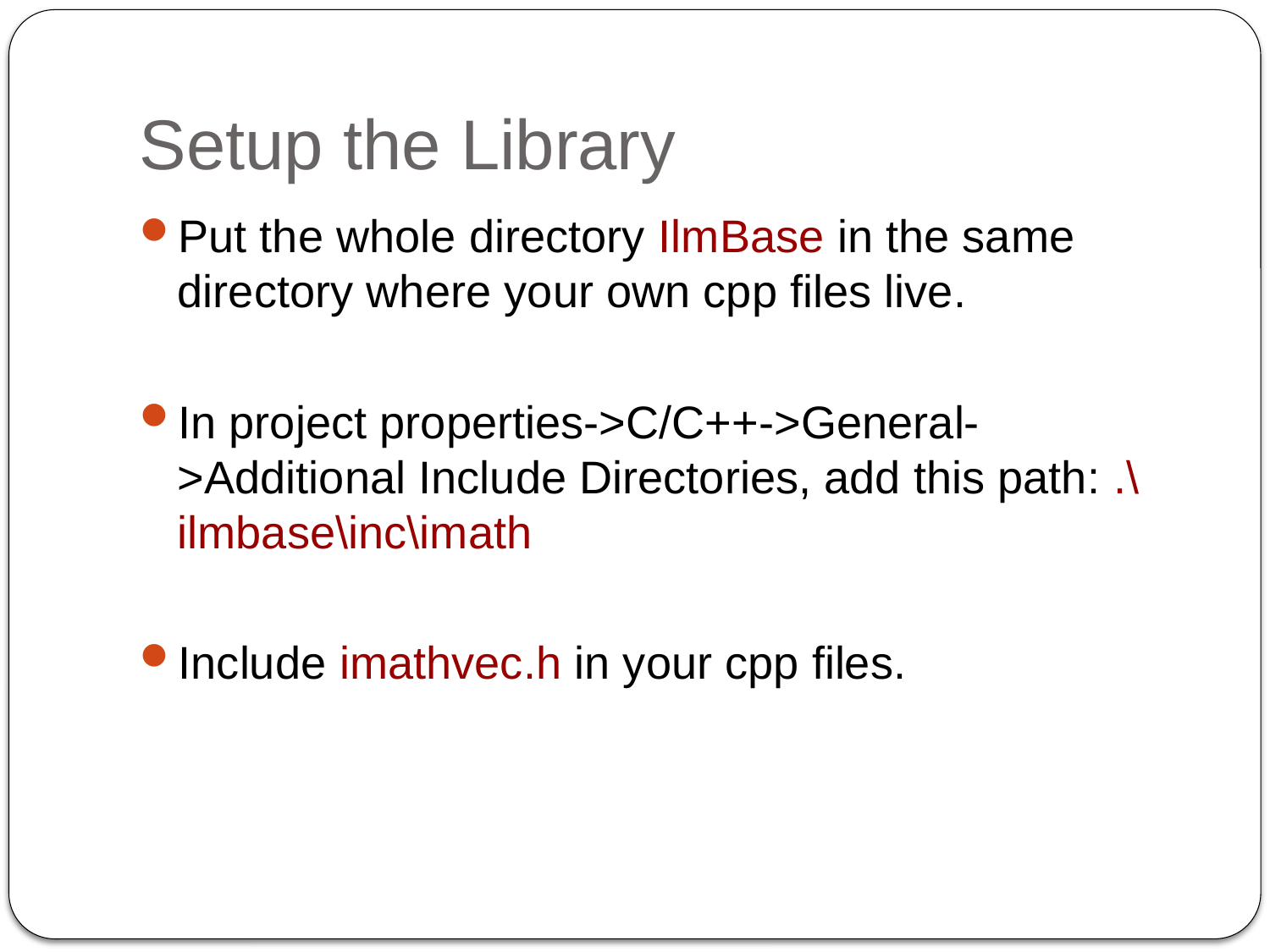

# Setup the Library
Put the whole directory IlmBase in the same directory where your own cpp files live.

In project properties->C/C++->General->Additional Include Directories, add this path: .\ilmbase\inc\imath

Include imathvec.h in your cpp files.